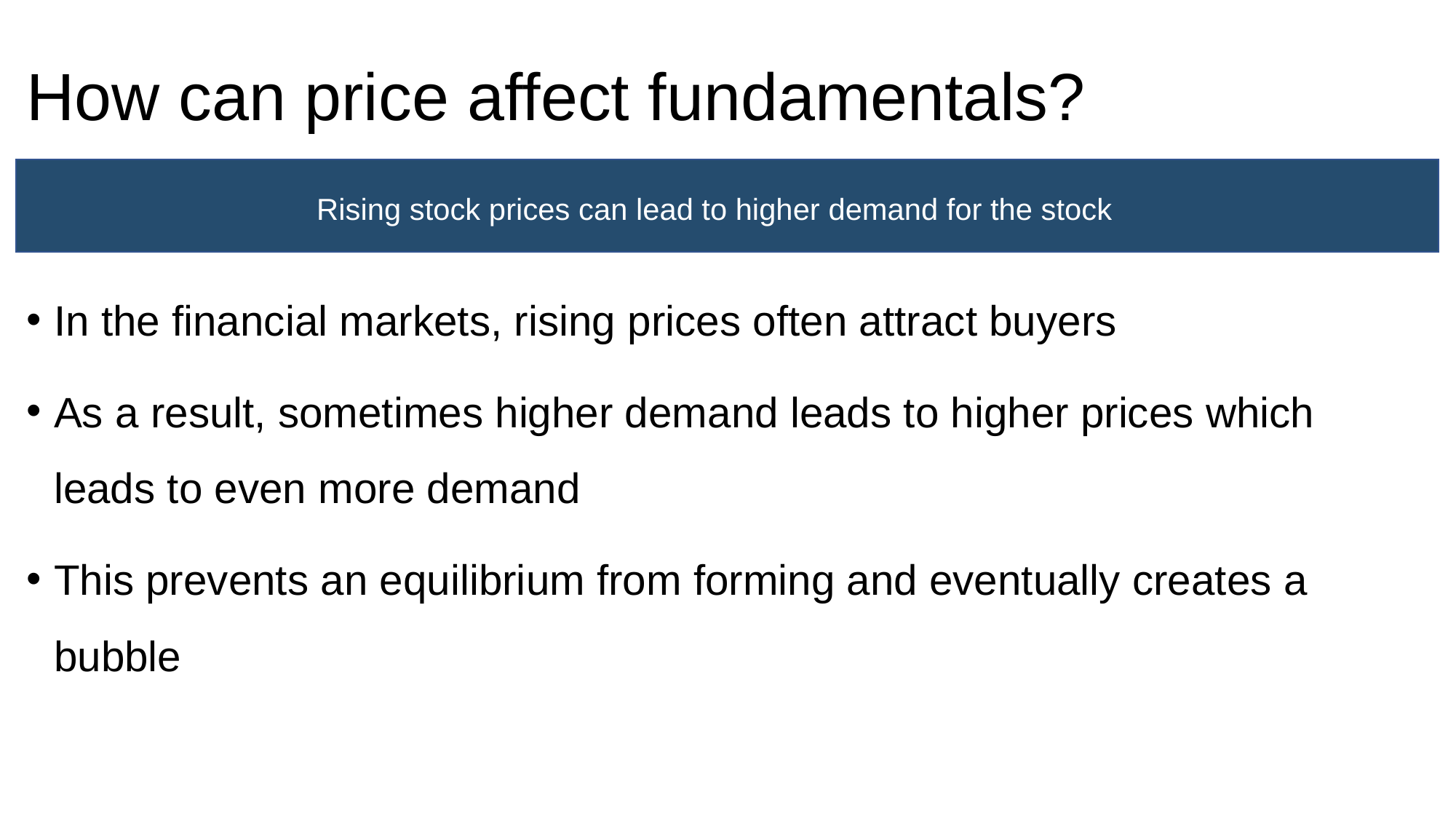

# How can price affect fundamentals?
Rising stock prices can lead to higher demand for the stock
In the financial markets, rising prices often attract buyers
As a result, sometimes higher demand leads to higher prices which leads to even more demand
This prevents an equilibrium from forming and eventually creates a bubble